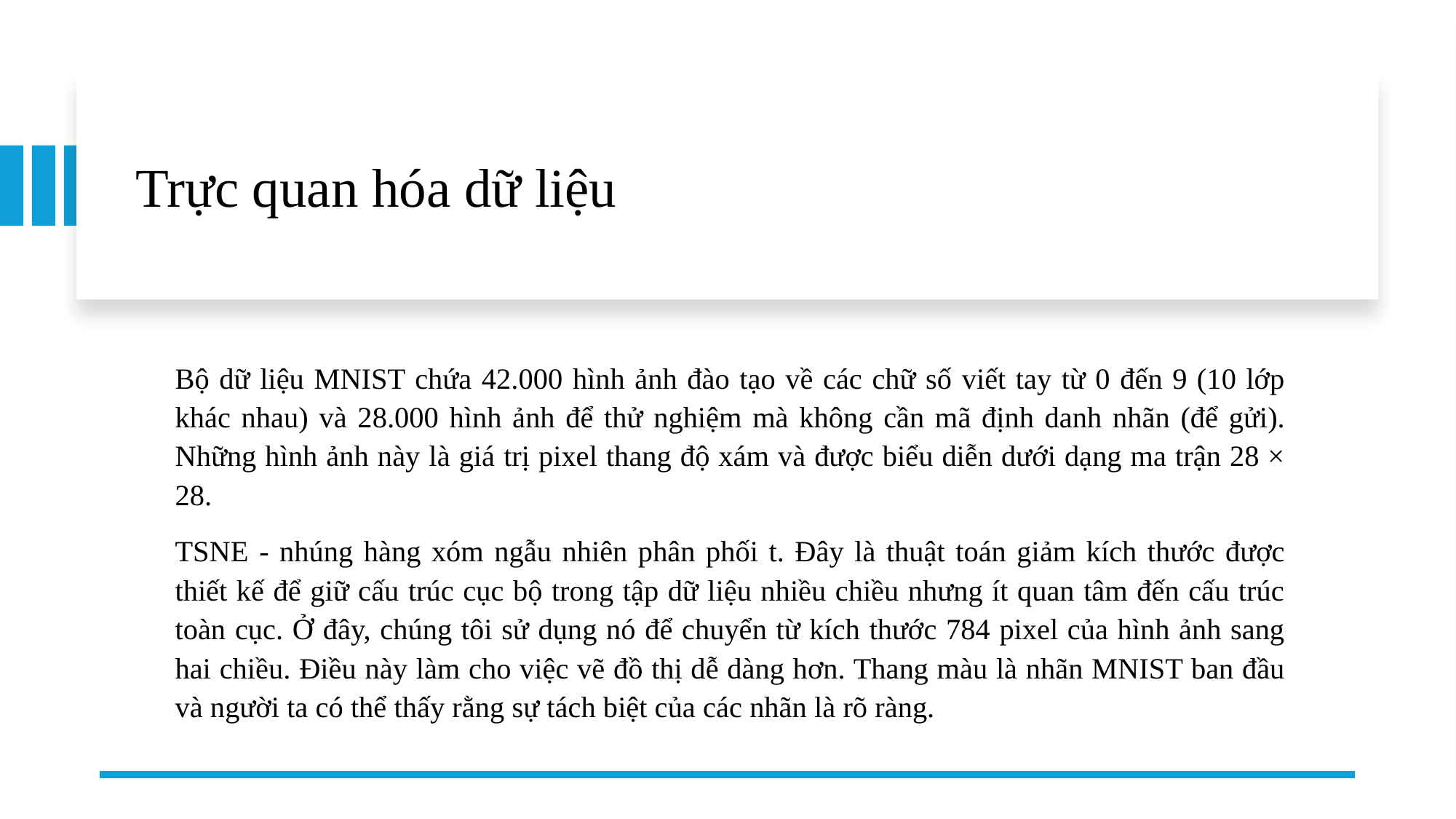

# Trực quan hóa dữ liệu

	Bộ dữ liệu MNIST chứa 42.000 hình ảnh đào tạo về các chữ số viết tay từ 0 đến 9 (10 lớp khác nhau) và 28.000 hình ảnh để thử nghiệm mà không cần mã định danh nhãn (để gửi). Những hình ảnh này là giá trị pixel thang độ xám và được biểu diễn dưới dạng ma trận 28 × 28.
	TSNE - nhúng hàng xóm ngẫu nhiên phân phối t. Đây là thuật toán giảm kích thước được thiết kế để giữ cấu trúc cục bộ trong tập dữ liệu nhiều chiều nhưng ít quan tâm đến cấu trúc toàn cục. Ở đây, chúng tôi sử dụng nó để chuyển từ kích thước 784 pixel của hình ảnh sang hai chiều. Điều này làm cho việc vẽ đồ thị dễ dàng hơn. Thang màu là nhãn MNIST ban đầu và người ta có thể thấy rằng sự tách biệt của các nhãn là rõ ràng.